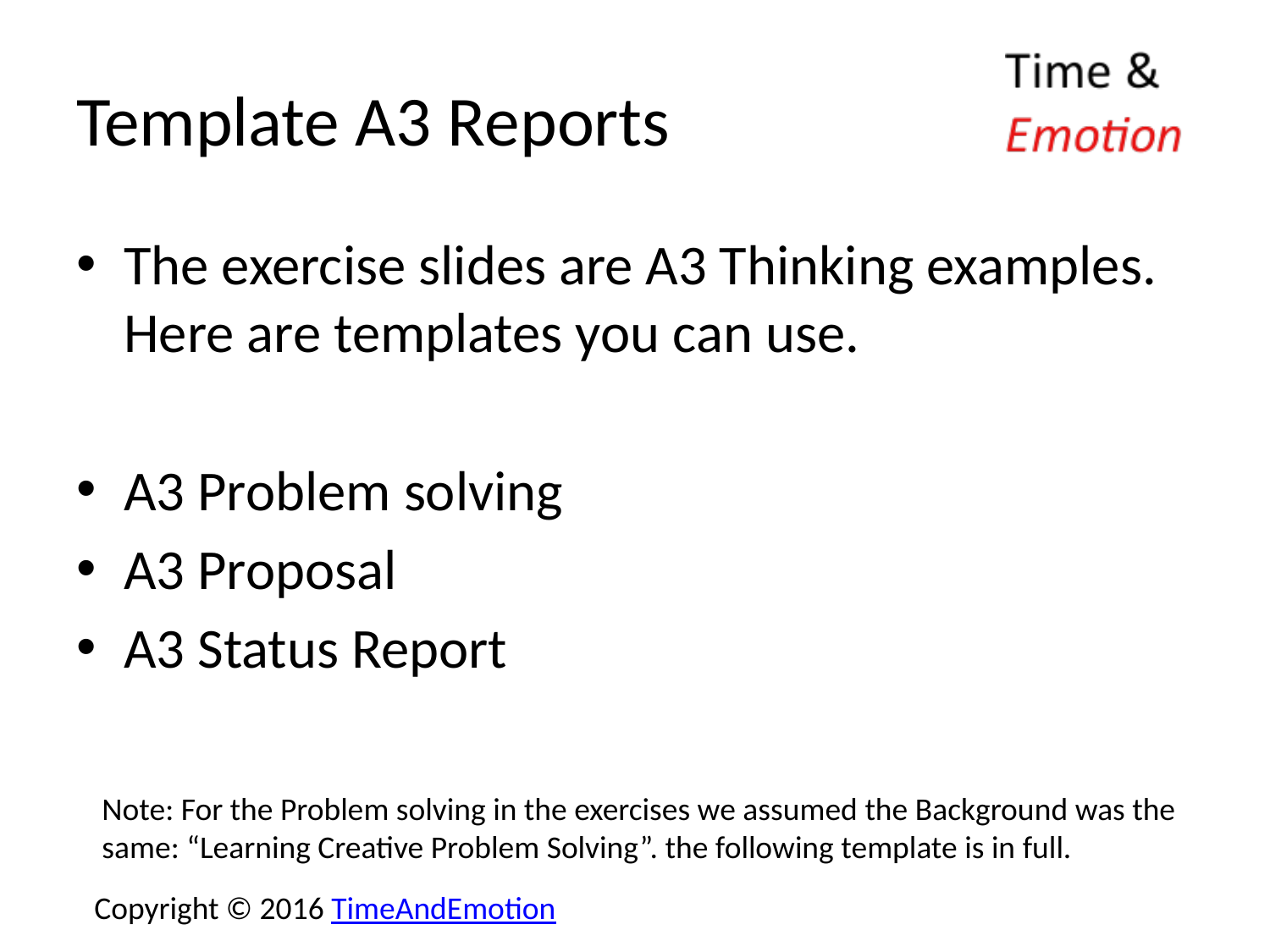

# Template A3 Reports
The exercise slides are A3 Thinking examples. Here are templates you can use.

A3 Problem solving
A3 Proposal
A3 Status Report

Note: For the Problem solving in the exercises we assumed the Background was the
same: “Learning Creative Problem Solving”. the following template is in full.